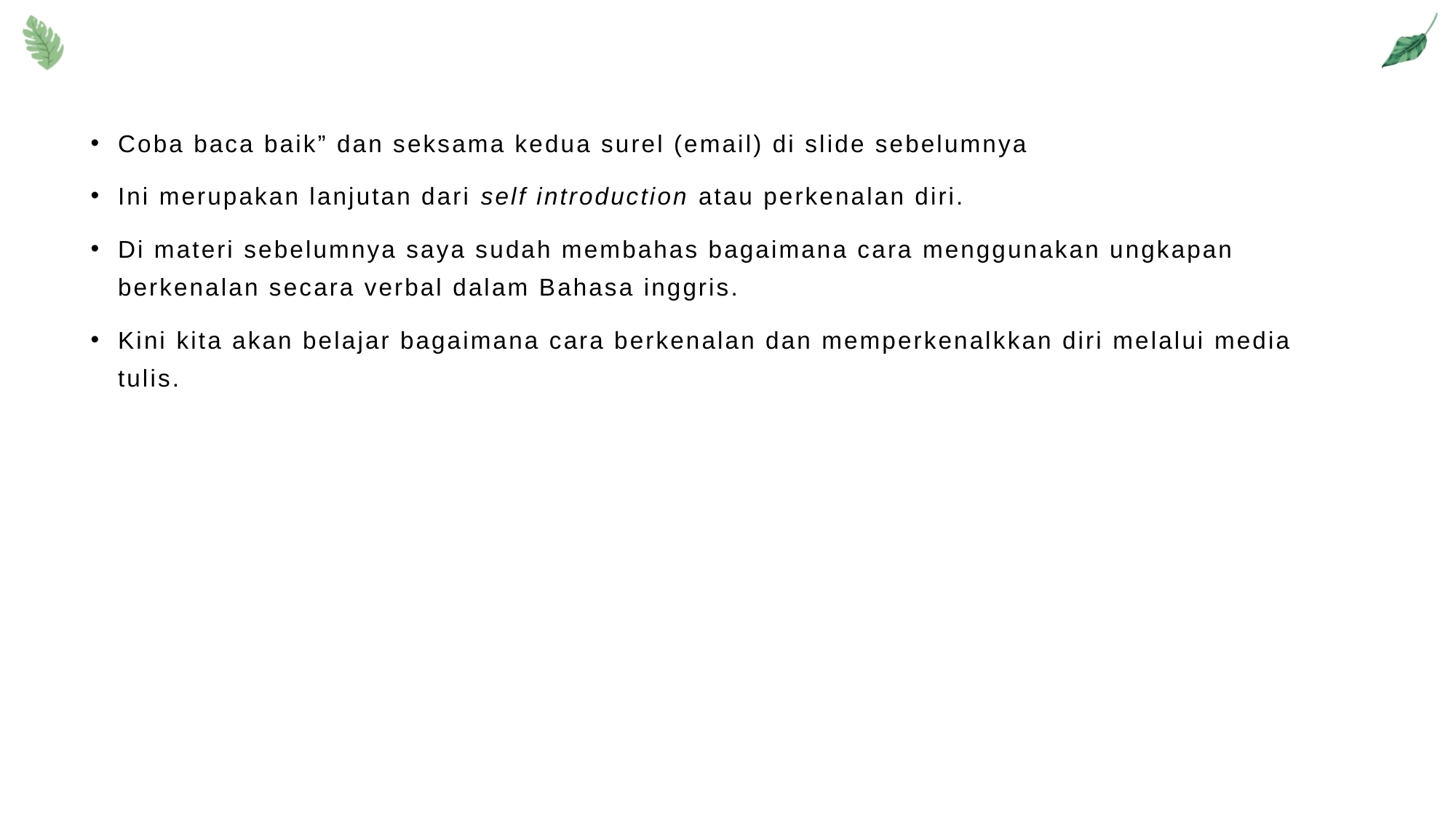

#
Coba baca baik” dan seksama kedua surel (email) di slide sebelumnya
Ini merupakan lanjutan dari self introduction atau perkenalan diri.
Di materi sebelumnya saya sudah membahas bagaimana cara menggunakan ungkapan berkenalan secara verbal dalam Bahasa inggris.
Kini kita akan belajar bagaimana cara berkenalan dan memperkenalkkan diri melalui media tulis.